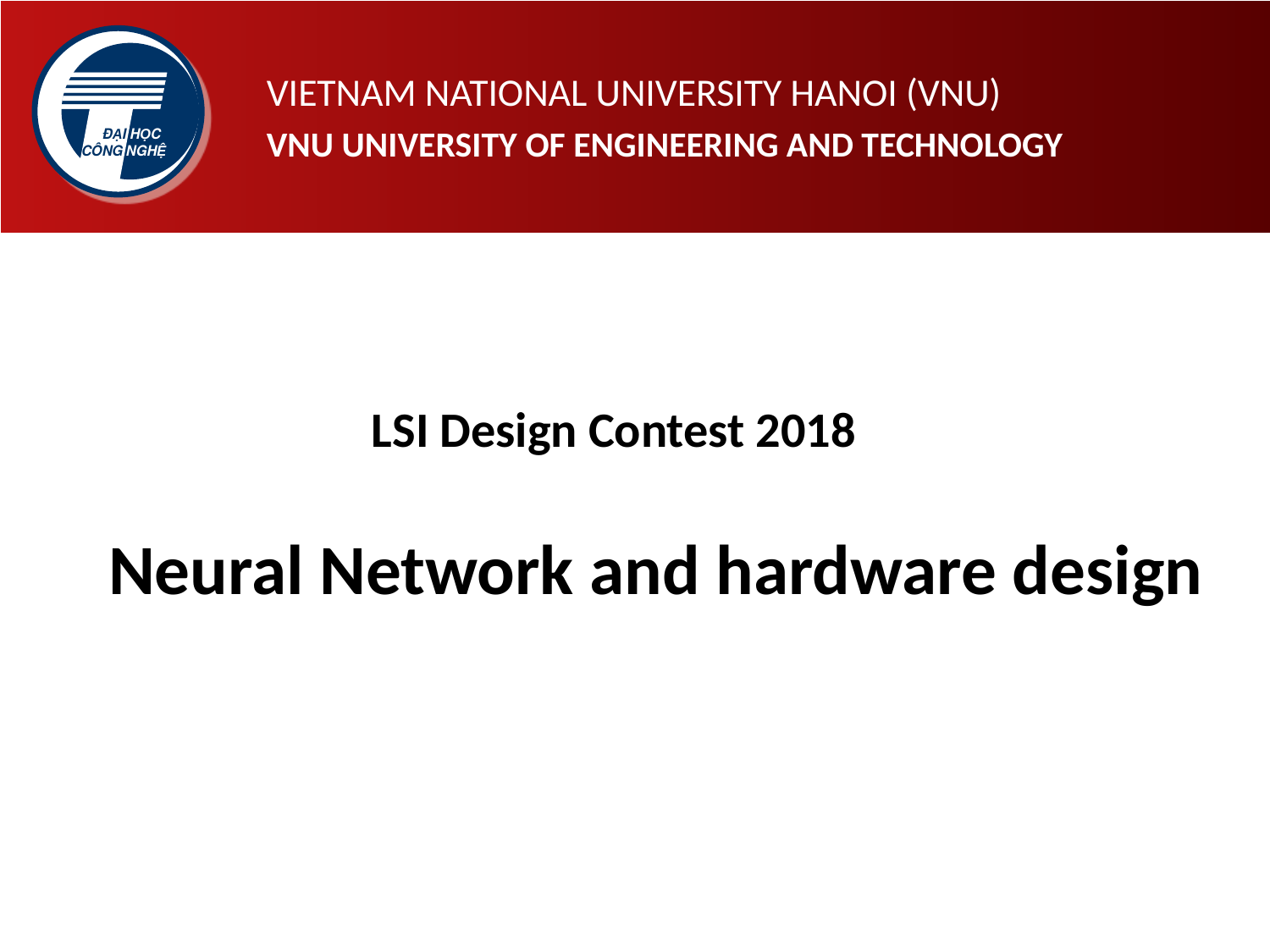

LSI Design Contest 2018
# Neural Network and hardware design